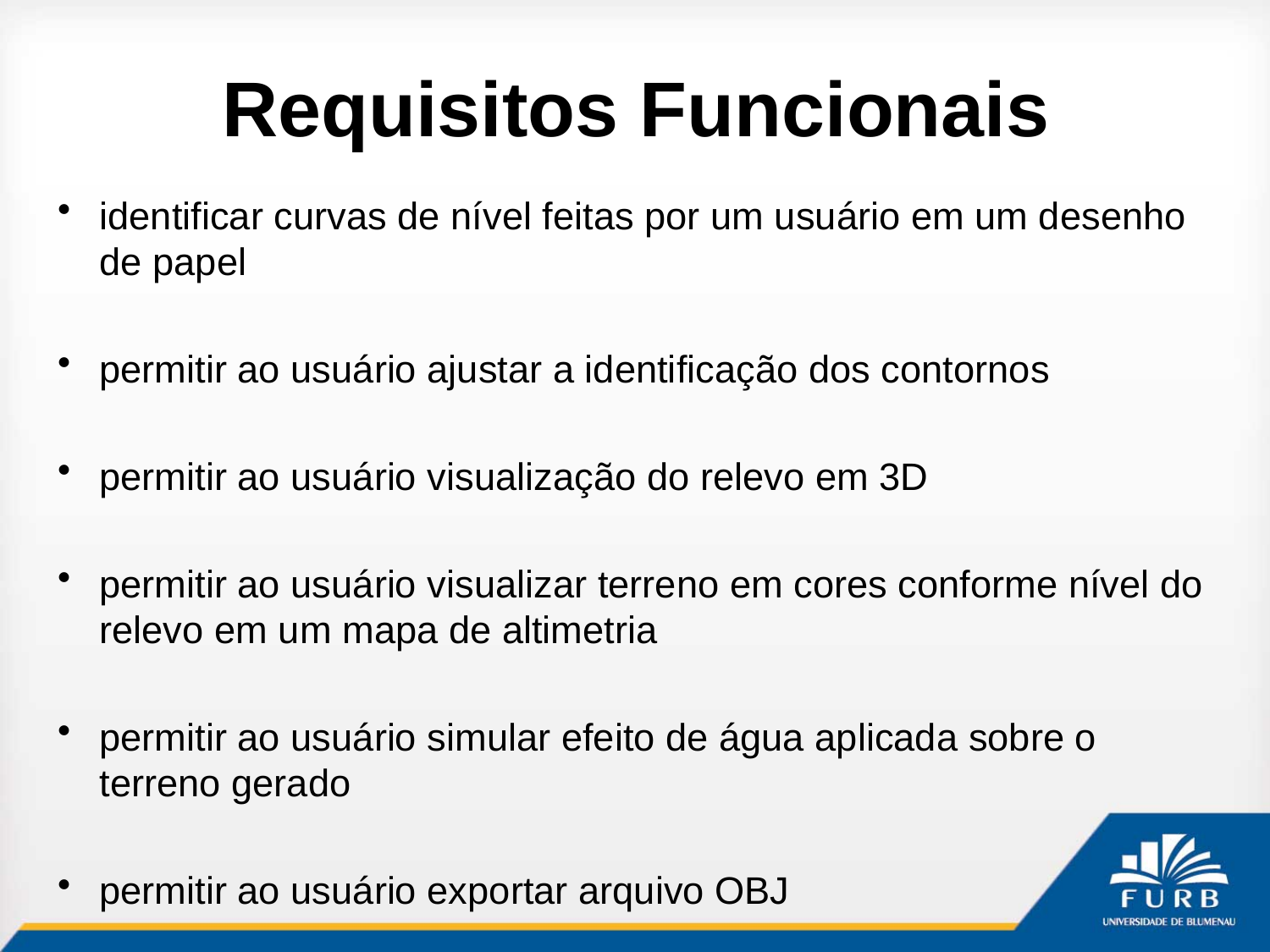

# Requisitos Funcionais
identificar curvas de nível feitas por um usuário em um desenho de papel

permitir ao usuário ajustar a identificação dos contornos

permitir ao usuário visualização do relevo em 3D

permitir ao usuário visualizar terreno em cores conforme nível do relevo em um mapa de altimetria

permitir ao usuário simular efeito de água aplicada sobre o terreno gerado

permitir ao usuário exportar arquivo OBJ